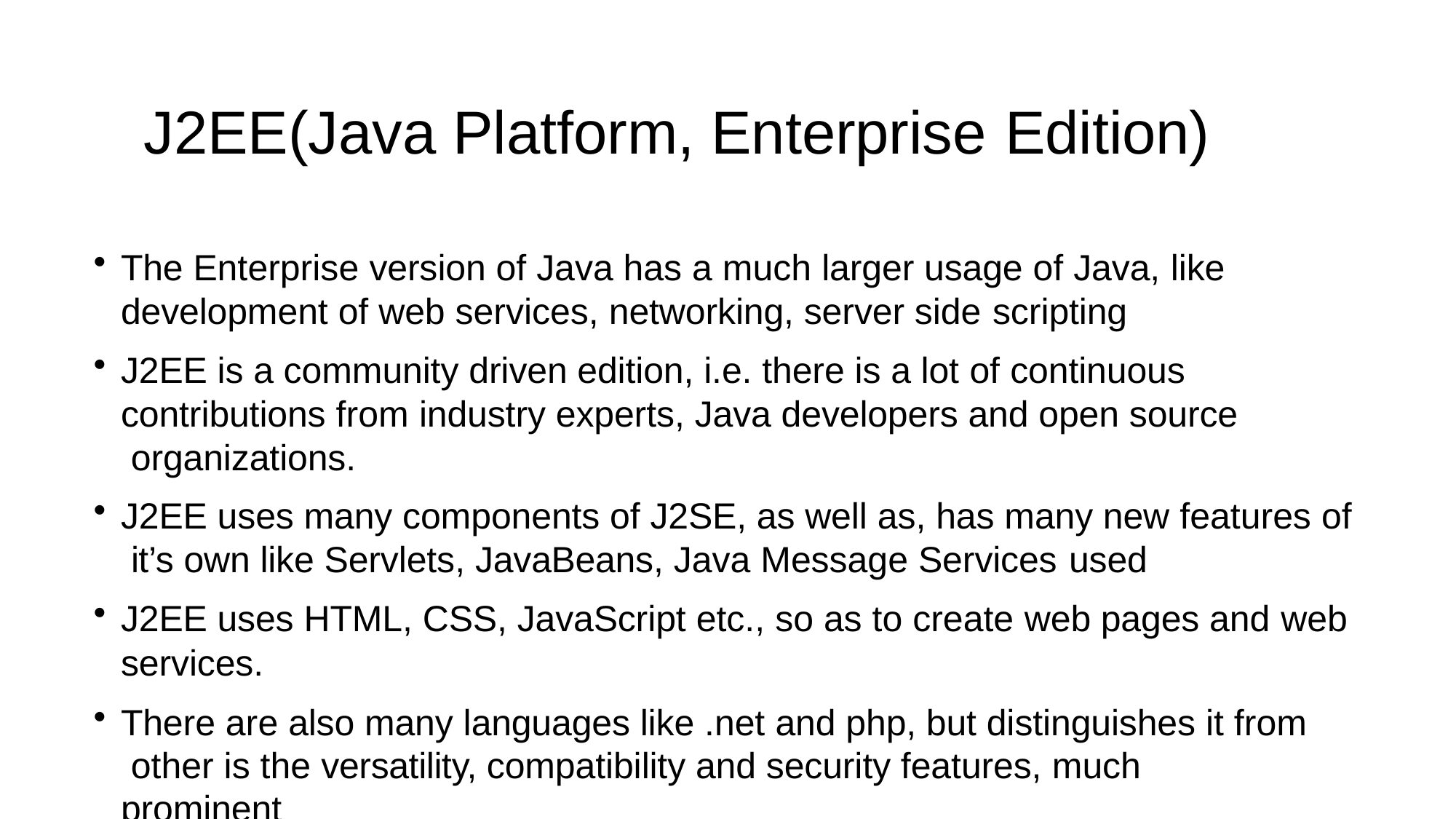

# J2EE(Java Platform, Enterprise Edition)
The Enterprise version of Java has a much larger usage of Java, like
development of web services, networking, server side scripting
J2EE is a community driven edition, i.e. there is a lot of continuous  contributions from industry experts, Java developers and open source  organizations.
J2EE uses many components of J2SE, as well as, has many new features of  it’s own like Servlets, JavaBeans, Java Message Services used
J2EE uses HTML, CSS, JavaScript etc., so as to create web pages and web
services.
There are also many languages like .net and php, but distinguishes it from  other is the versatility, compatibility and security features, much prominent